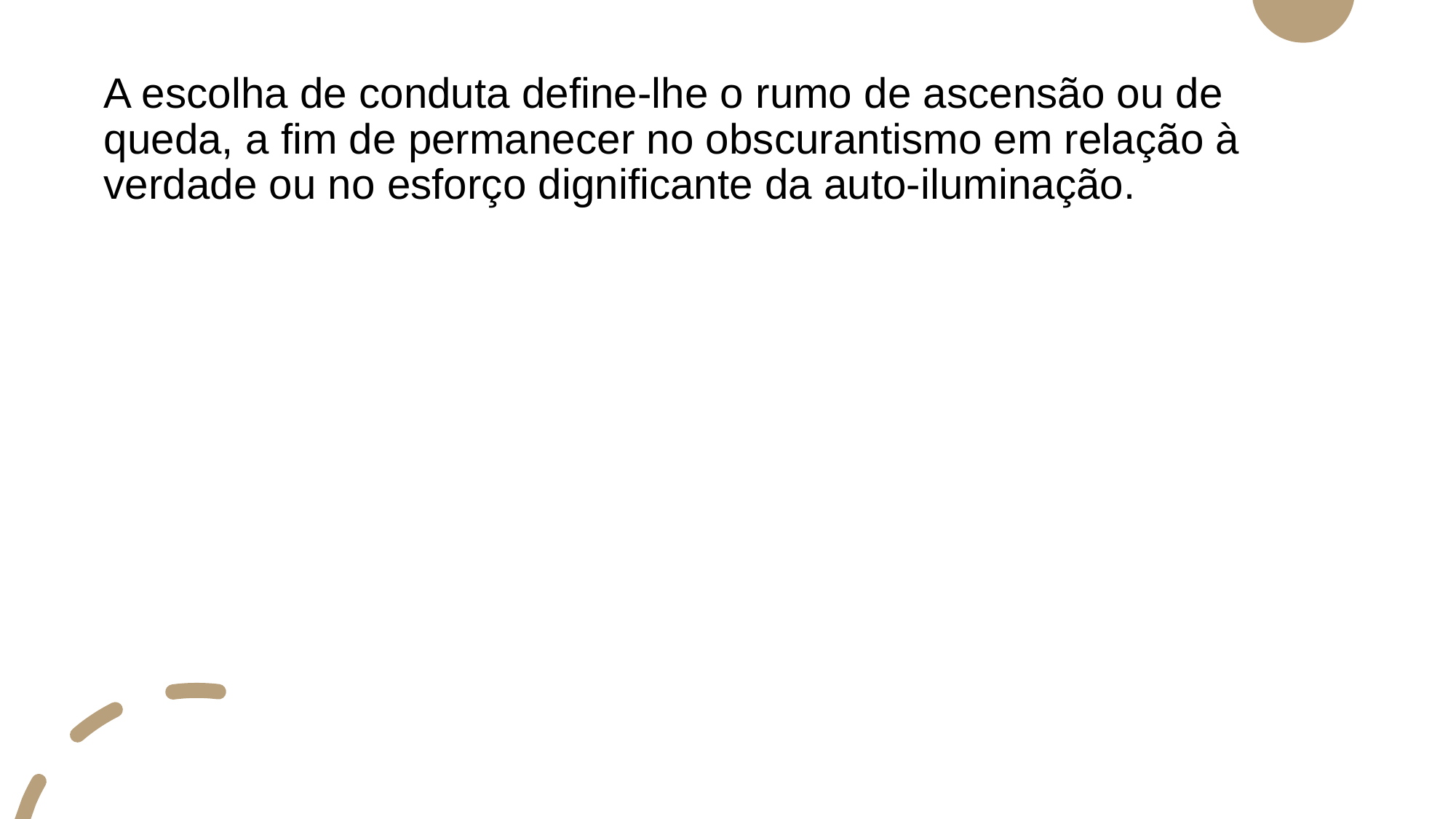

A escolha de conduta define-lhe o rumo de ascensão ou de queda, a fim de permanecer no obscurantismo em relação à verdade ou no esforço dignificante da auto-iluminação.